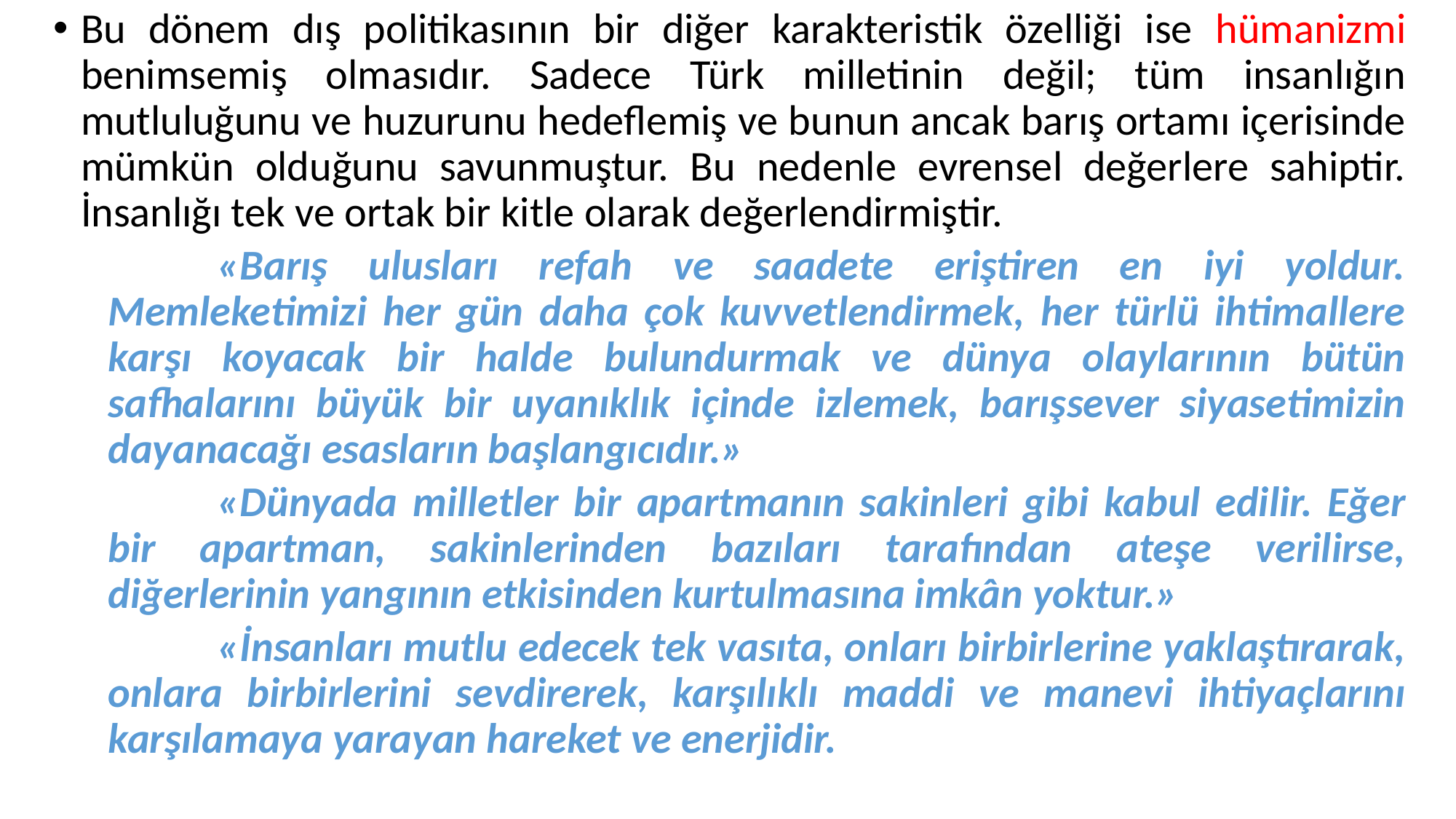

Bu dönem dış politikasının bir diğer karakteristik özelliği ise hümanizmi benimsemiş olmasıdır. Sadece Türk milletinin değil; tüm insanlığın mutluluğunu ve huzurunu hedeflemiş ve bunun ancak barış ortamı içerisinde mümkün olduğunu savunmuştur. Bu nedenle evrensel değerlere sahiptir. İnsanlığı tek ve ortak bir kitle olarak değerlendirmiştir.
	«Barış ulusları refah ve saadete eriştiren en iyi yoldur. Memleketimizi her gün daha çok kuvvetlendirmek, her türlü ihtimallere karşı koyacak bir halde bulundurmak ve dünya olaylarının bütün safhalarını büyük bir uyanıklık içinde izlemek, barışsever siyasetimizin dayanacağı esasların başlangıcıdır.»
	«Dünyada milletler bir apartmanın sakinleri gibi kabul edilir. Eğer bir apartman, sakinlerinden bazıları tarafından ateşe verilirse, diğerlerinin yangının etkisinden kurtulmasına imkân yoktur.»
	«İnsanları mutlu edecek tek vasıta, onları birbirlerine yaklaştırarak, onlara birbirlerini sevdirerek, karşılıklı maddi ve manevi ihtiyaçlarını karşılamaya yarayan hareket ve enerjidir.